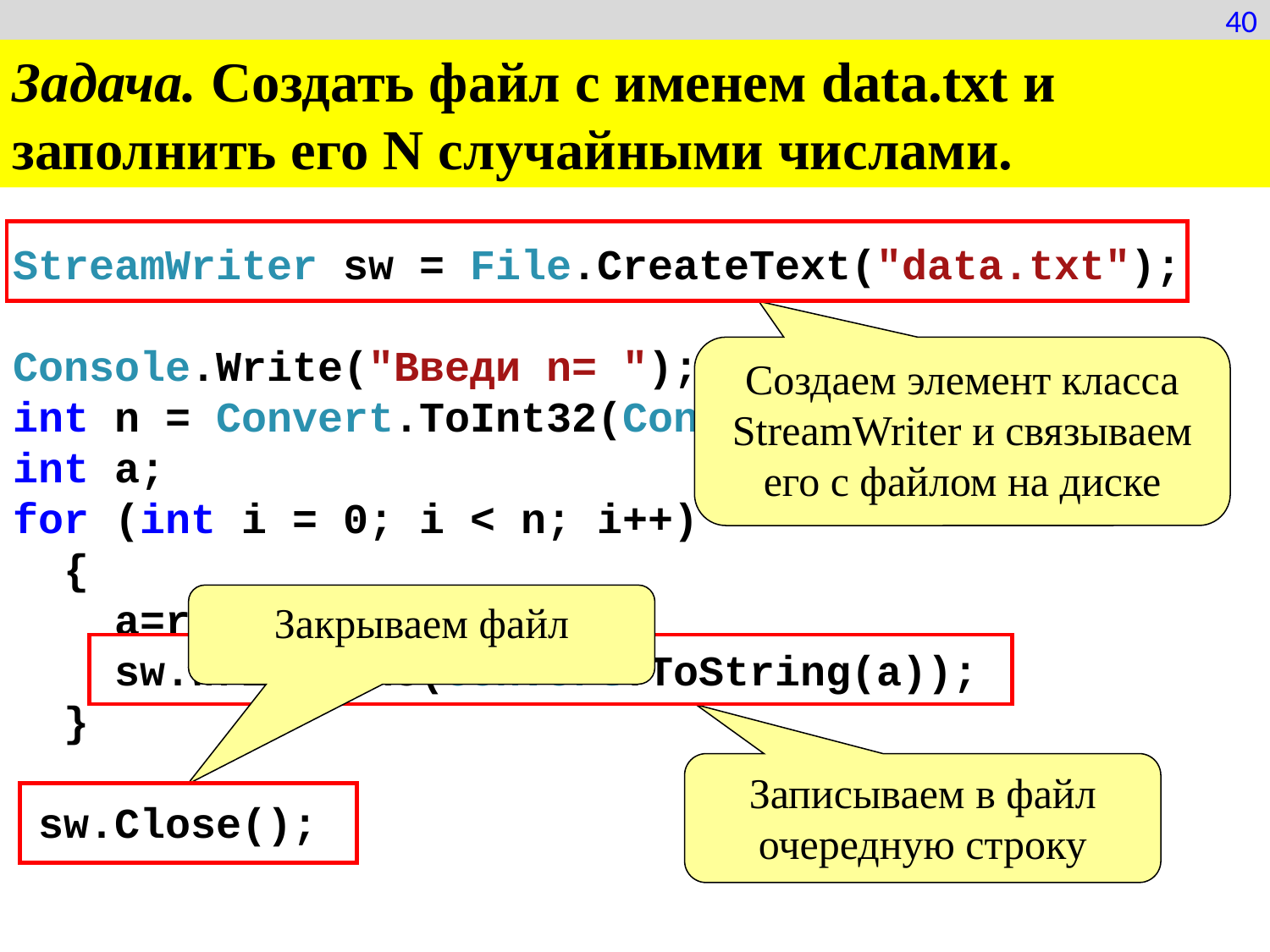

40
Задача. Создать файл с именем data.txt и заполнить его N случайными числами.

StreamWriter sw = File.CreateText("data.txt");

Console.Write("Введи n= ");
int n = Convert.ToInt32(Console.ReadLine());
int a;
for (int i = 0; i < n; i++)
  {
    a=rand.Next(-10,10);
    sw.WriteLine(Convert.ToString(a));
  }

 sw.Close();
Создаем элемент класса StreamWriter и связываем его с файлом на диске

Закрываем файл

Записываем в файл очередную строку